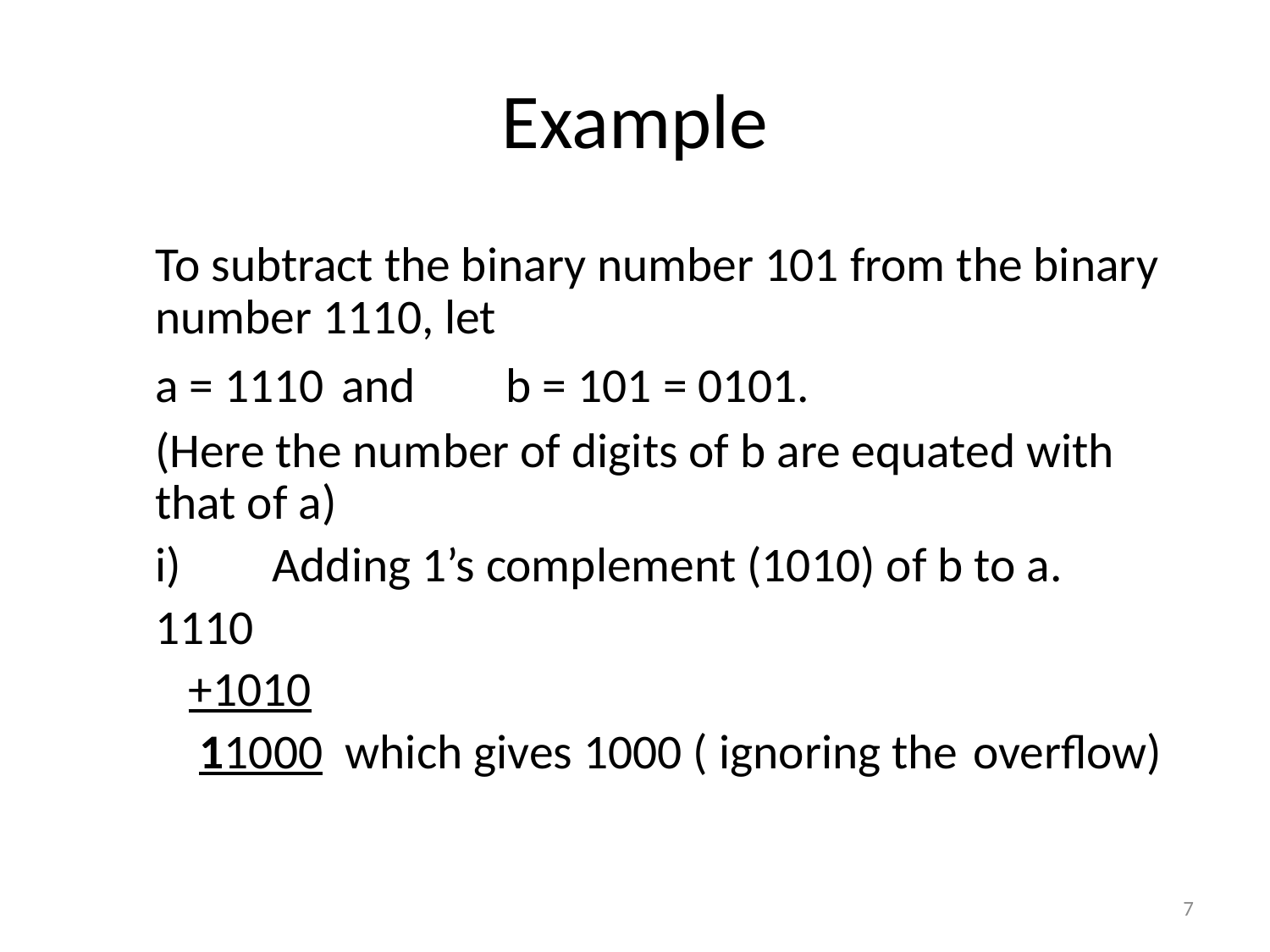

# Example
	To subtract the binary number 101 from the binary number 1110, let
	a = 1110  and 	b = 101 = 0101.
	(Here the number of digits of b are equated with that of a)
	i)	Adding 1’s complement (1010) of b to a.
		1110
	   +1010
	    11000  which gives 1000 ( ignoring the 							overflow)
7